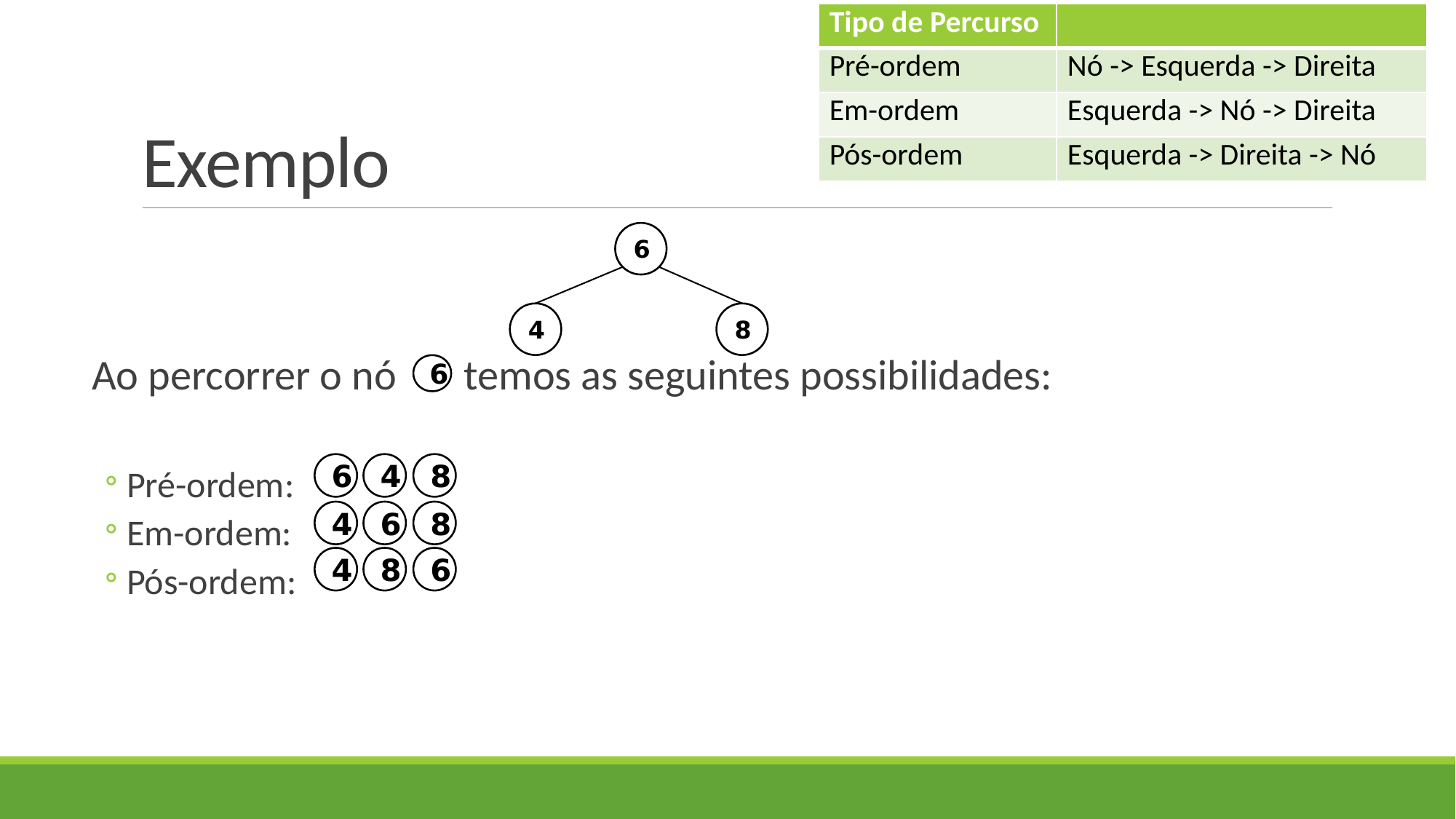

| Tipo de Percurso |  |
| --- | --- |
| Pré-ordem | Nó -> Esquerda -> Direita |
| Em-ordem | Esquerda -> Nó -> Direita |
| Pós-ordem | Esquerda -> Direita -> Nó |
# Exemplo
6
4
8
Ao percorrer o nó       temos as seguintes possibilidades:

Pré-ordem:
Em-ordem:
Pós-ordem:
6
6
4
8
4
6
8
4
8
6